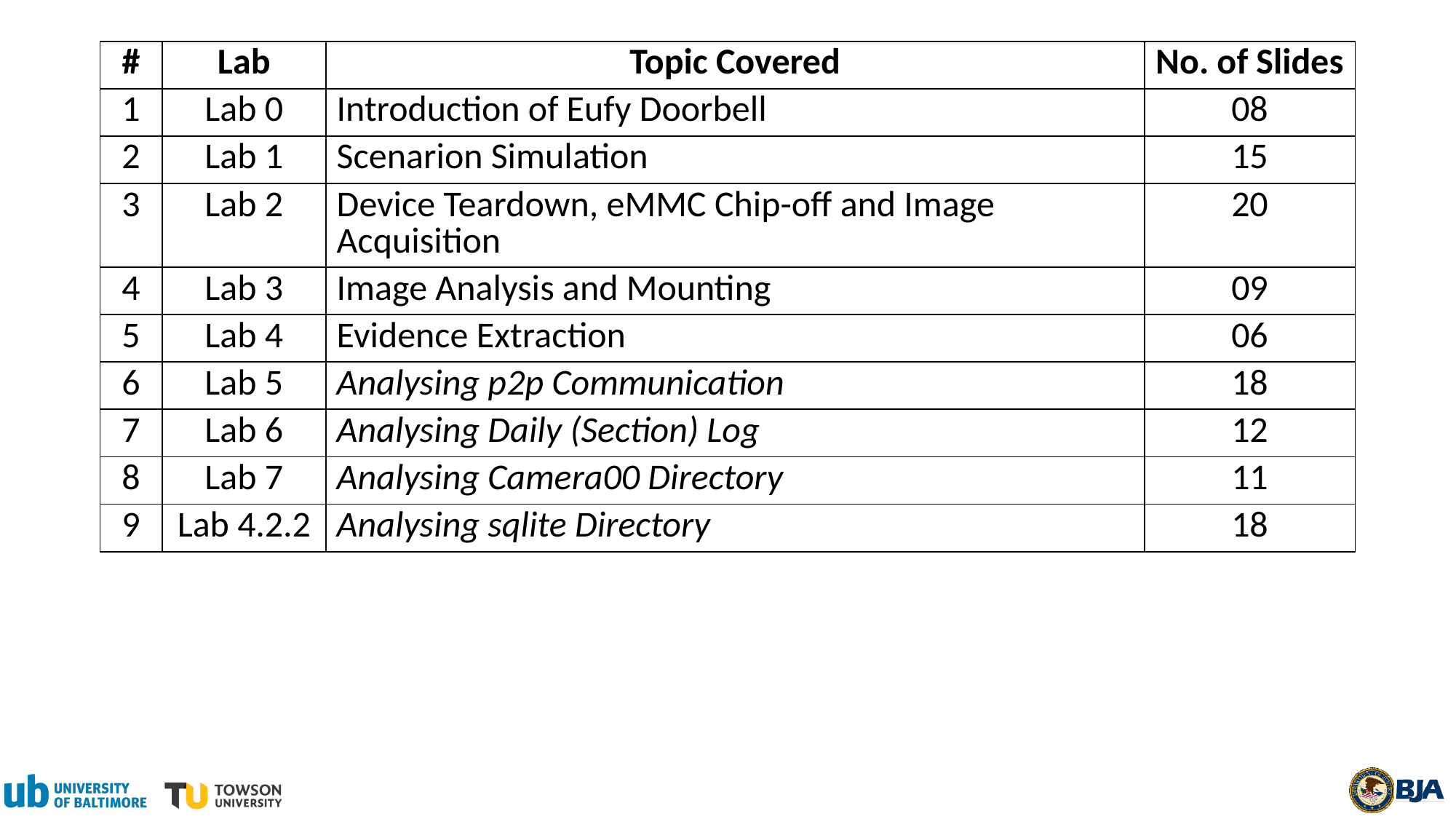

| # | Lab | Topic Covered | No. of Slides |
| --- | --- | --- | --- |
| 1 | Lab 0 | Introduction of Eufy Doorbell | 08 |
| 2 | Lab 1 | Scenarion Simulation | 15 |
| 3 | Lab 2 | Device Teardown, eMMC Chip-off and Image Acquisition | 20 |
| 4 | Lab 3 | Image Analysis and Mounting | 09 |
| 5 | Lab 4 | Evidence Extraction | 06 |
| 6 | Lab 5 | Analysing p2p Communication | 18 |
| 7 | Lab 6 | Analysing Daily (Section) Log | 12 |
| 8 | Lab 7 | Analysing Camera00 Directory | 11 |
| 9 | Lab 4.2.2 | Analysing sqlite Directory | 18 |